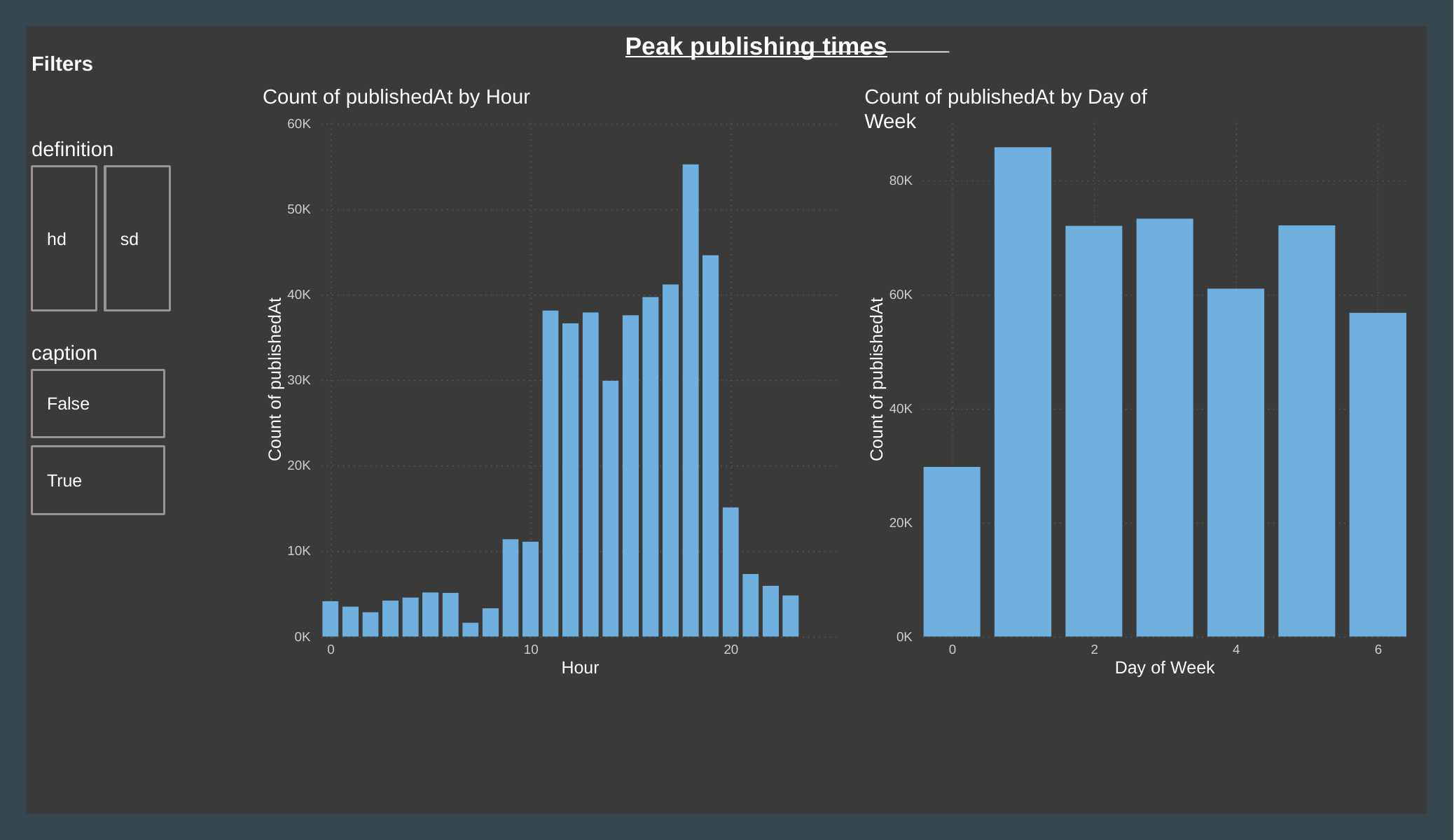

Peak publishing times
Power BI Desktop
Filters

Count of publishedAt by Hour
60K
Count of publishedAt by Day of Week

definition

80K
50K
hd
sd
40K
60K
caption
Count of publishedAt
Count of publishedAt

30K
False
40K

20K
True
20K
10K
0K
0K
0
10
20
0
2
4
6
Hour
Day of Week